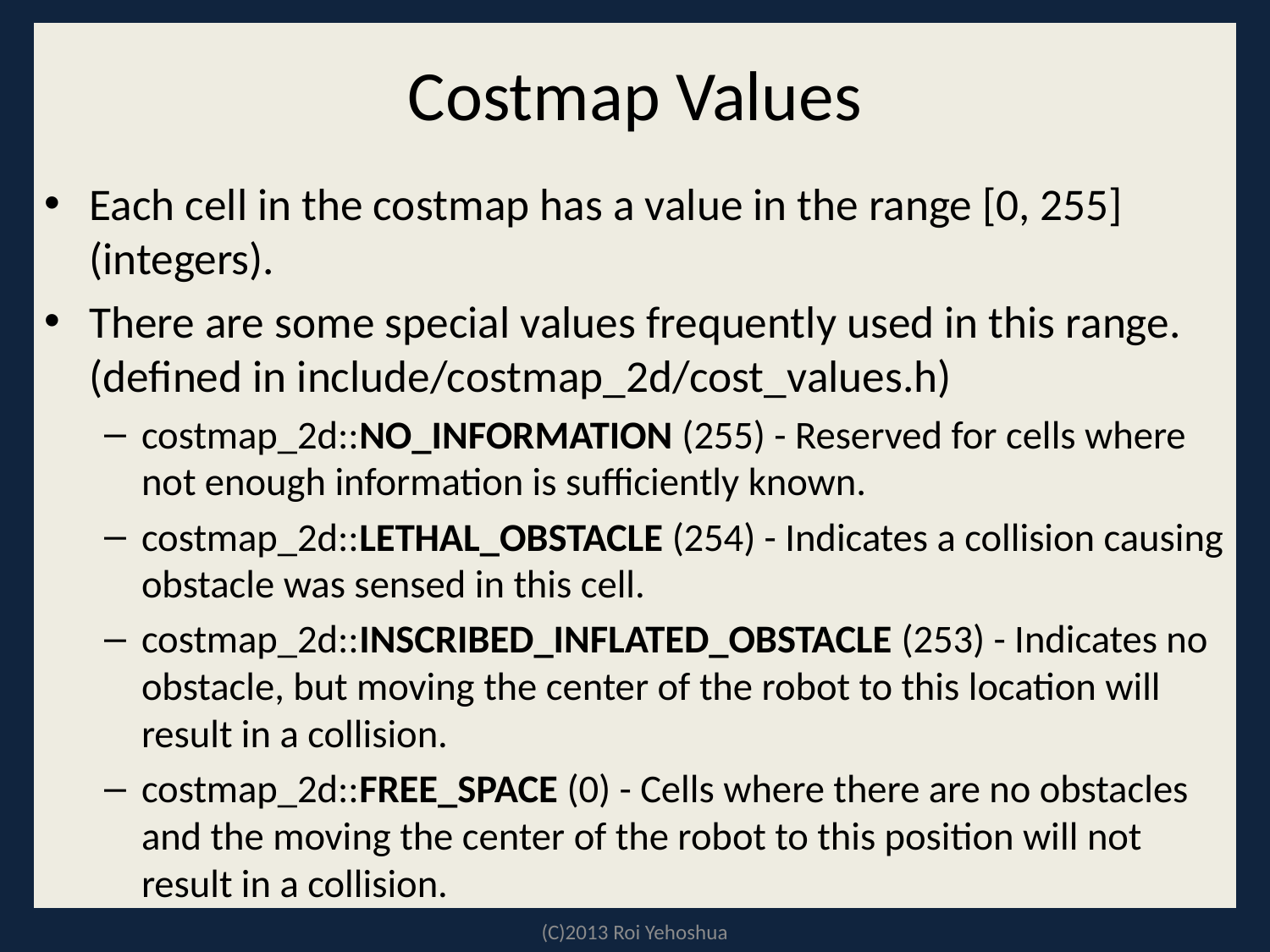

# Costmap Values
Each cell in the costmap has a value in the range [0, 255] (integers).
There are some special values frequently used in this range. (defined in include/costmap_2d/cost_values.h)
costmap_2d::NO_INFORMATION (255) - Reserved for cells where not enough information is sufficiently known.
costmap_2d::LETHAL_OBSTACLE (254) - Indicates a collision causing obstacle was sensed in this cell.
costmap_2d::INSCRIBED_INFLATED_OBSTACLE (253) - Indicates no obstacle, but moving the center of the robot to this location will result in a collision.
costmap_2d::FREE_SPACE (0) - Cells where there are no obstacles and the moving the center of the robot to this position will not result in a collision.

(C)2013 Roi Yehoshua